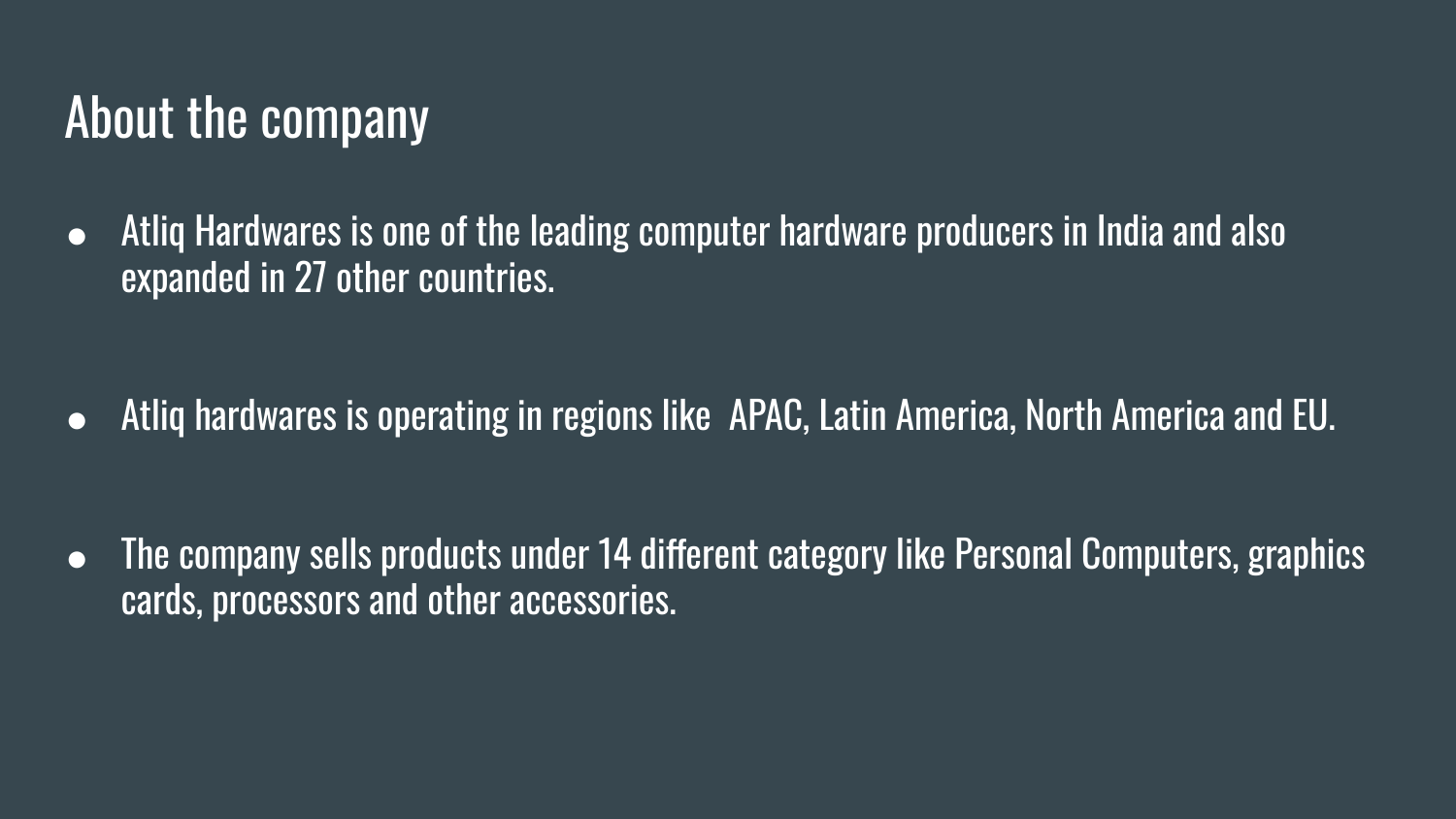

# About the company

Atliq Hardwares is one of the leading computer hardware producers in India and also expanded in 27 other countries.

Atliq hardwares is operating in regions like  APAC, Latin America, North America and EU.

The company sells products under 14 different category like Personal Computers, graphics cards, processors and other accessories.